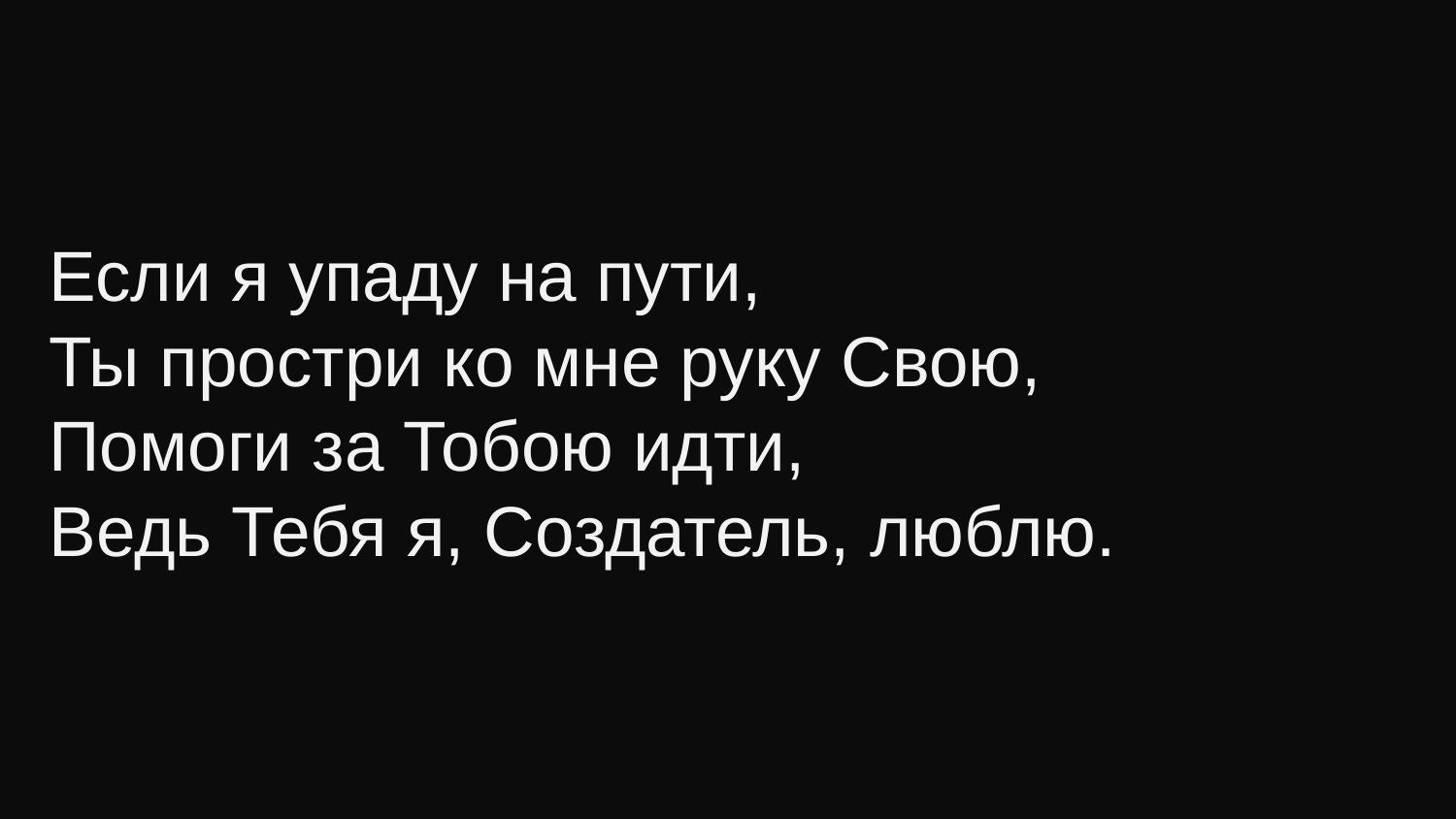

Если я упаду на пути,
Ты простри ко мне руку Свою,
Помоги за Тобою идти,
Ведь Тебя я, Создатель, люблю.